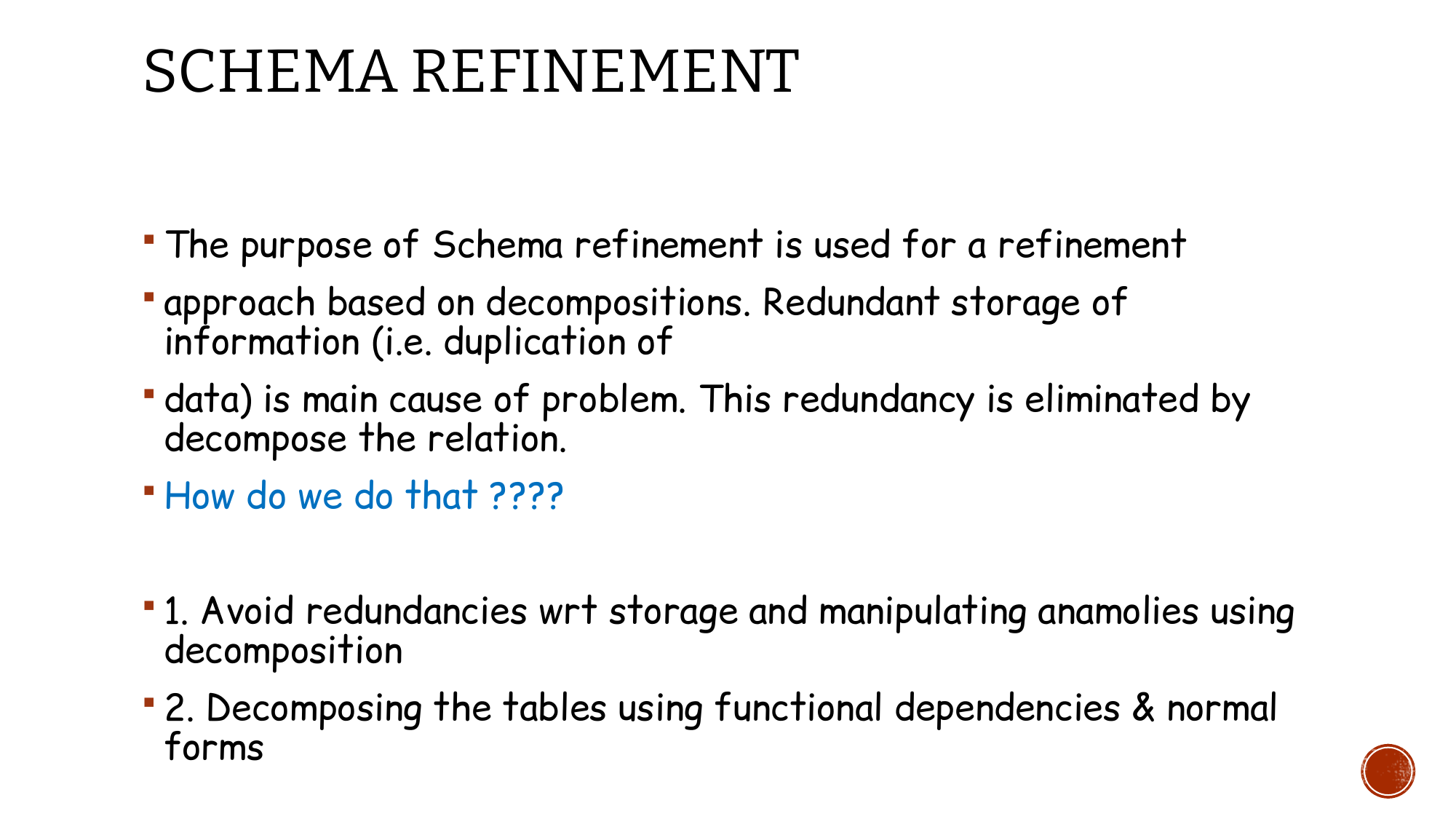

# Schema Refinement
The purpose of Schema refinement is used for a refinement
approach based on decompositions. Redundant storage of information (i.e. duplication of
data) is main cause of problem. This redundancy is eliminated by decompose the relation.
How do we do that ????

1. Avoid redundancies wrt storage and manipulating anamolies using decomposition
2. Decomposing the tables using functional dependencies & normal forms